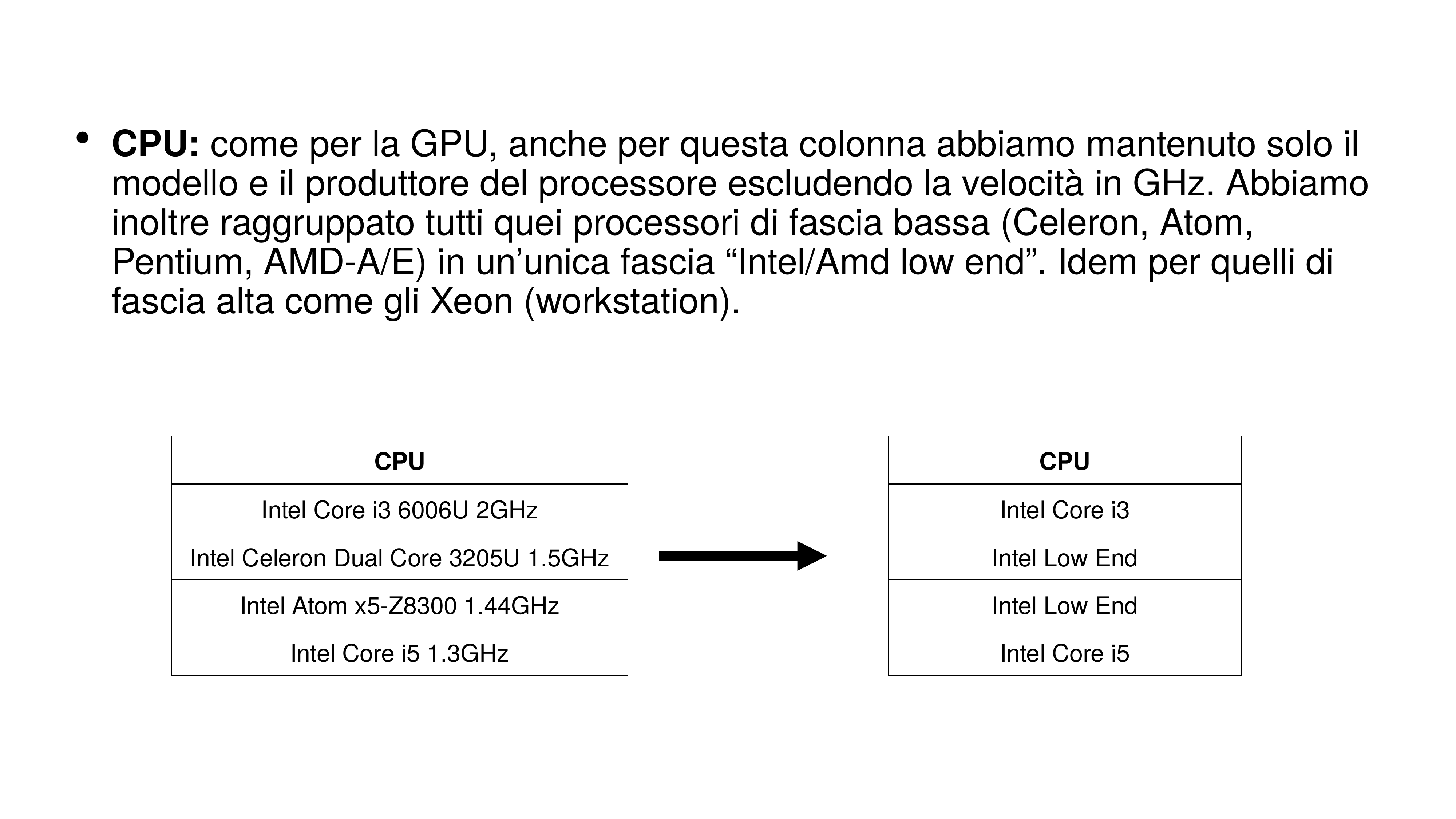

CPU: come per la GPU, anche per questa colonna abbiamo mantenuto solo il modello e il produttore del processore escludendo la velocità in GHz. Abbiamo inoltre raggruppato tutti quei processori di fascia bassa (Celeron, Atom, Pentium, AMD-A/E) in un’unica fascia “Intel/Amd low end”. Idem per quelli di fascia alta come gli Xeon (workstation).
| CPU |
| --- |
| Intel Core i3 6006U 2GHz |
| Intel Celeron Dual Core 3205U 1.5GHz |
| Intel Atom x5-Z8300 1.44GHz |
| Intel Core i5 1.3GHz |
| CPU |
| --- |
| Intel Core i3 |
| Intel Low End |
| Intel Low End |
| Intel Core i5 |